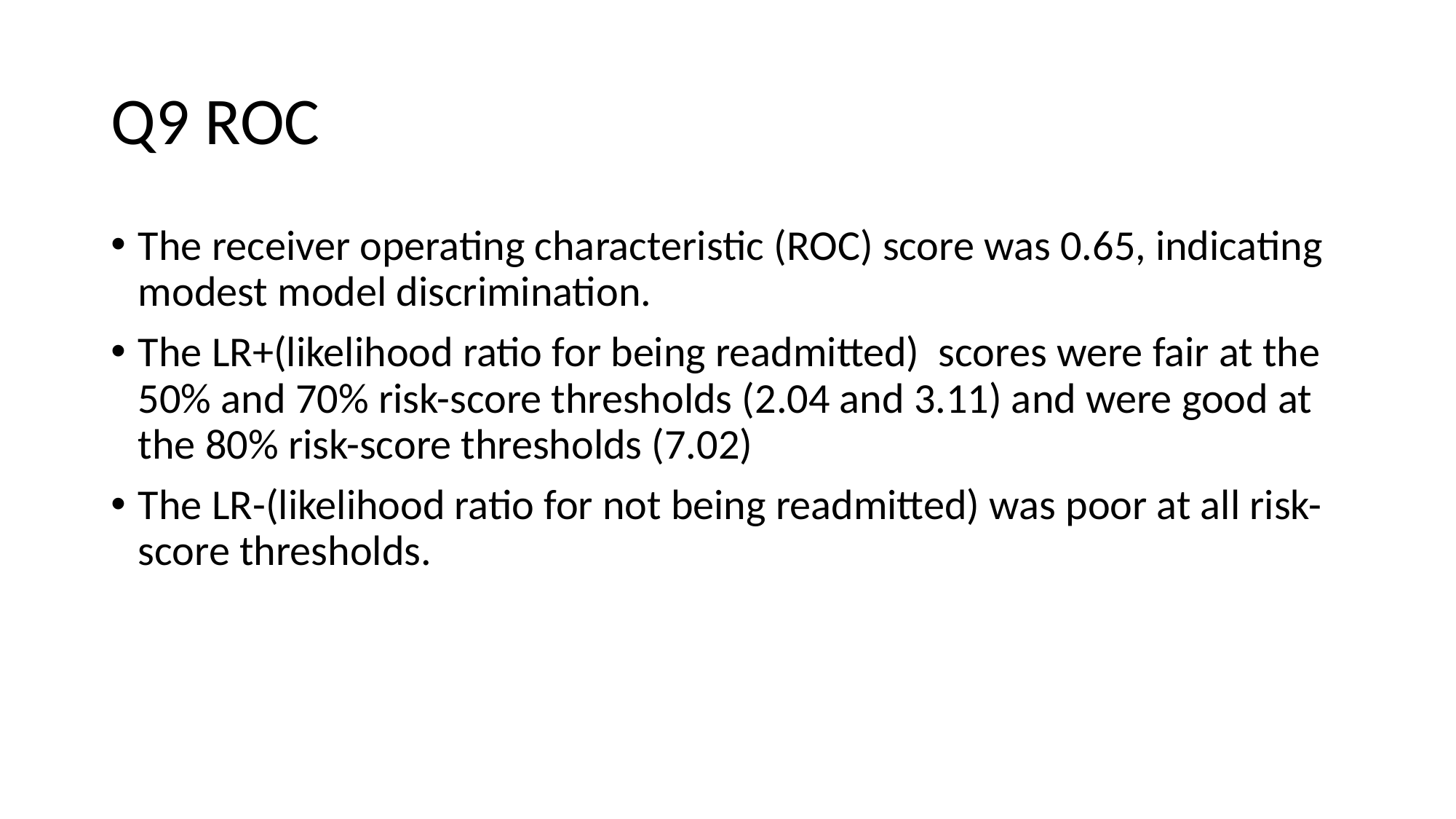

# Q9 ROC
The receiver operating characteristic (ROC) score was 0.65, indicating modest model discrimination.
The LR+(likelihood ratio for being readmitted)  scores were fair at the 50% and 70% risk-score thresholds (2.04 and 3.11) and were good at the 80% risk-score thresholds (7.02)
The LR-(likelihood ratio for not being readmitted) was poor at all risk-score thresholds.